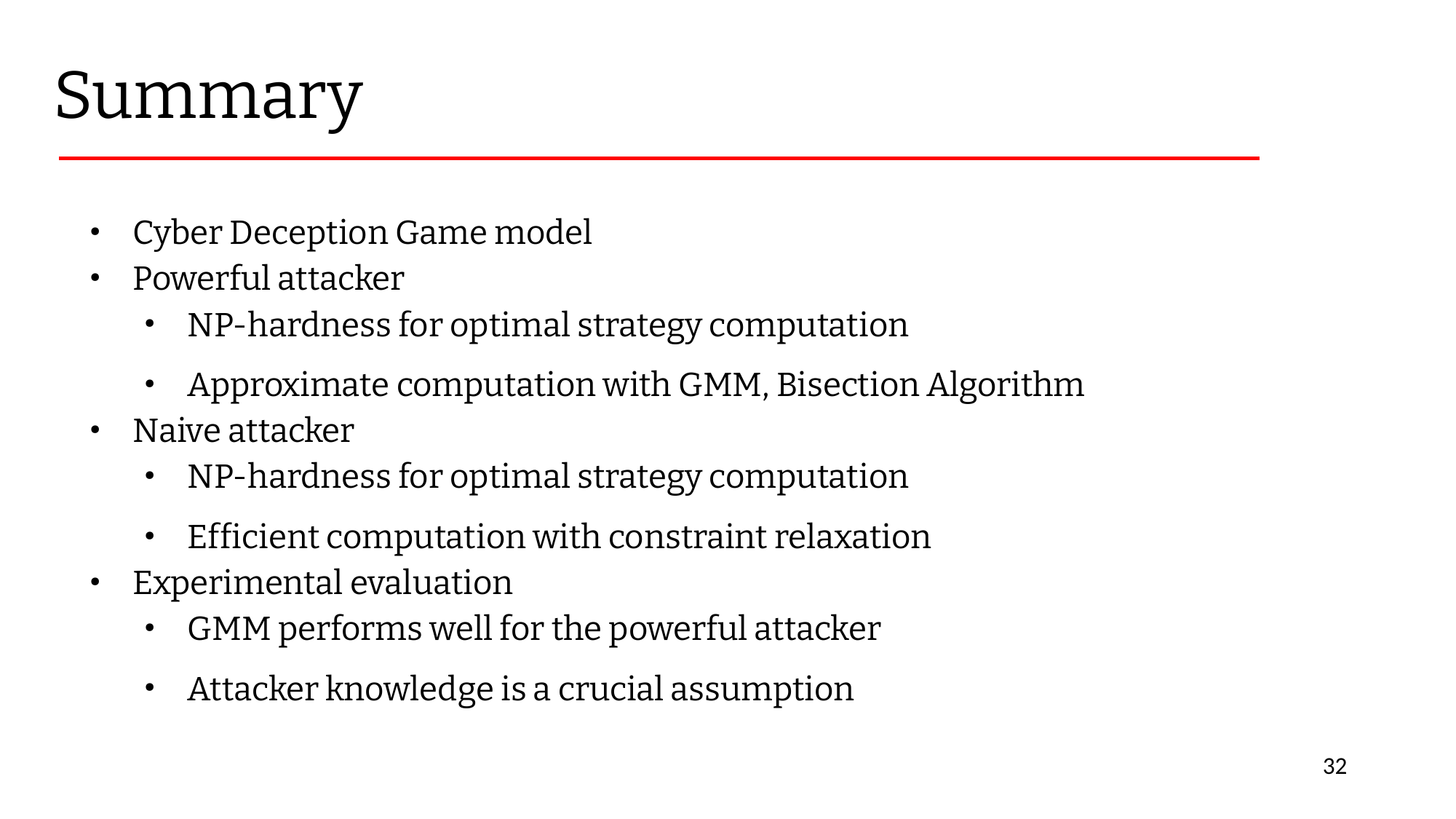

Summary
Cyber Deception Game model
Powerful attacker
NP-hardness for optimal strategy computation
Approximate computation with GMM, Bisection Algorithm
Naive attacker
NP-hardness for optimal strategy computation
Efficient computation with constraint relaxation
Experimental evaluation
GMM performs well for the powerful attacker
Attacker knowledge is a crucial assumption

32